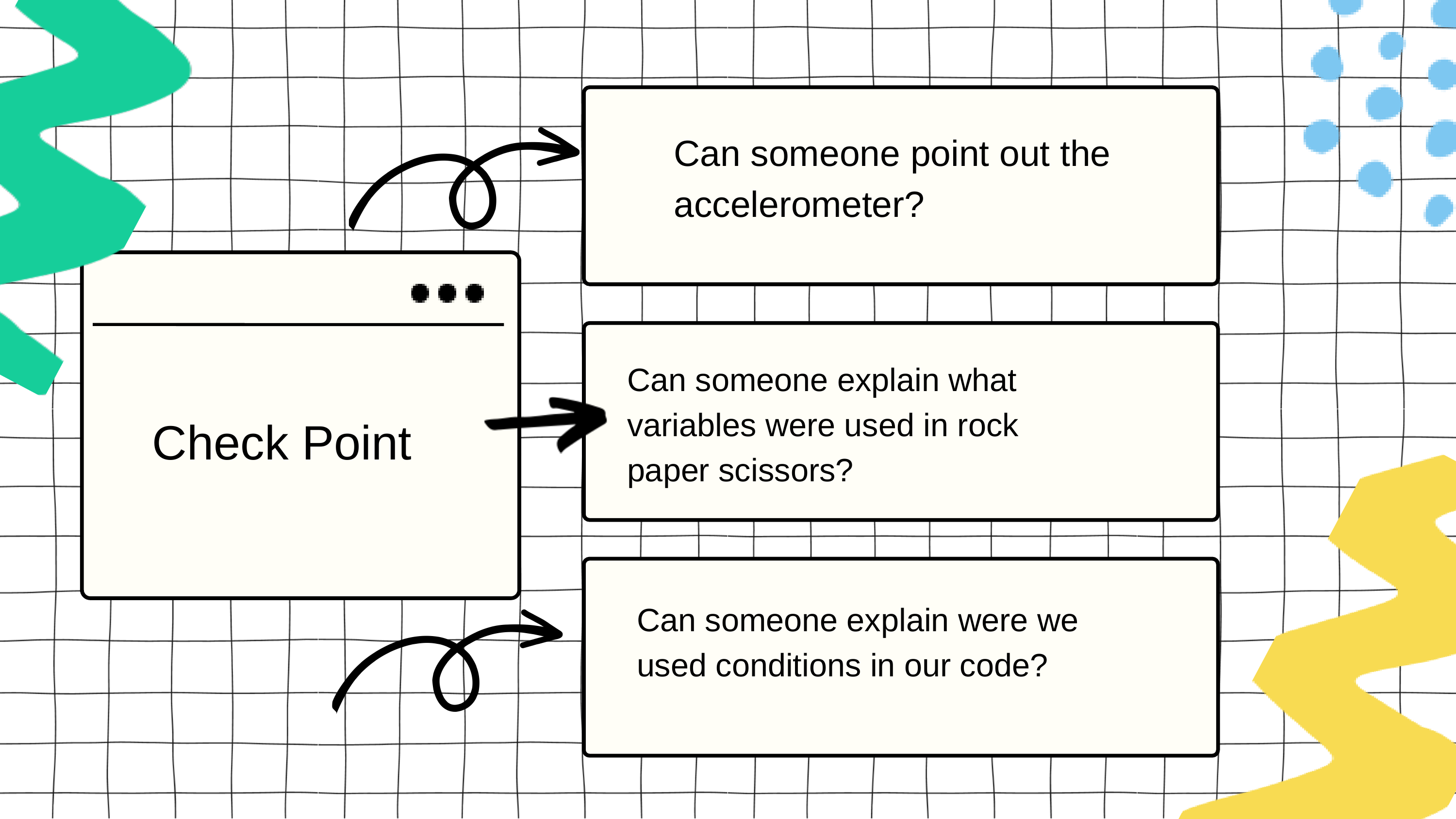

Can someone point out the accelerometer?

Can someone explain what variables were used in rock paper scissors?

Check Point

Can someone explain were we used conditions in our code?